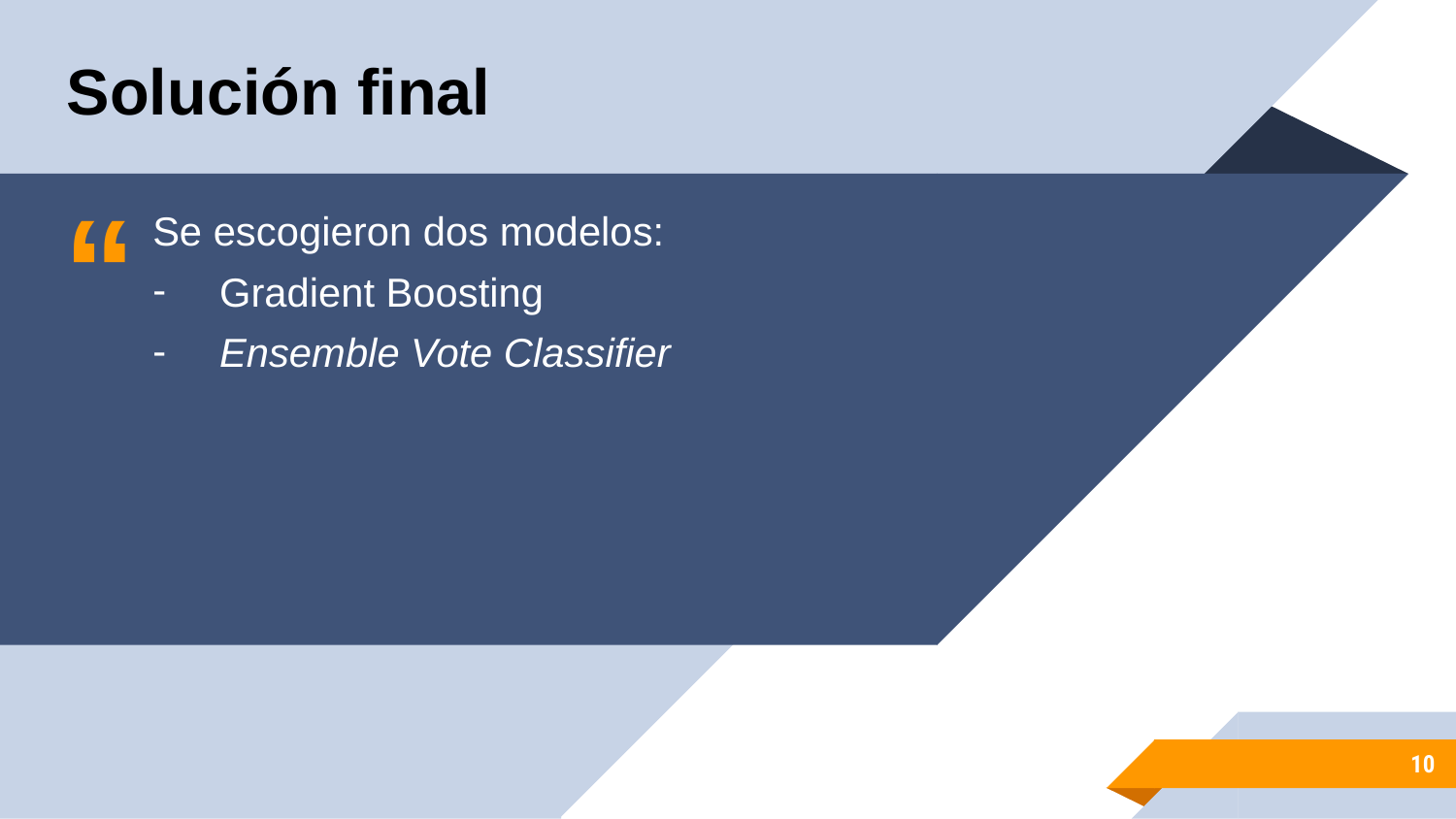

Solución final
Se escogieron dos modelos:
Gradient Boosting
Ensemble Vote Classifier
10